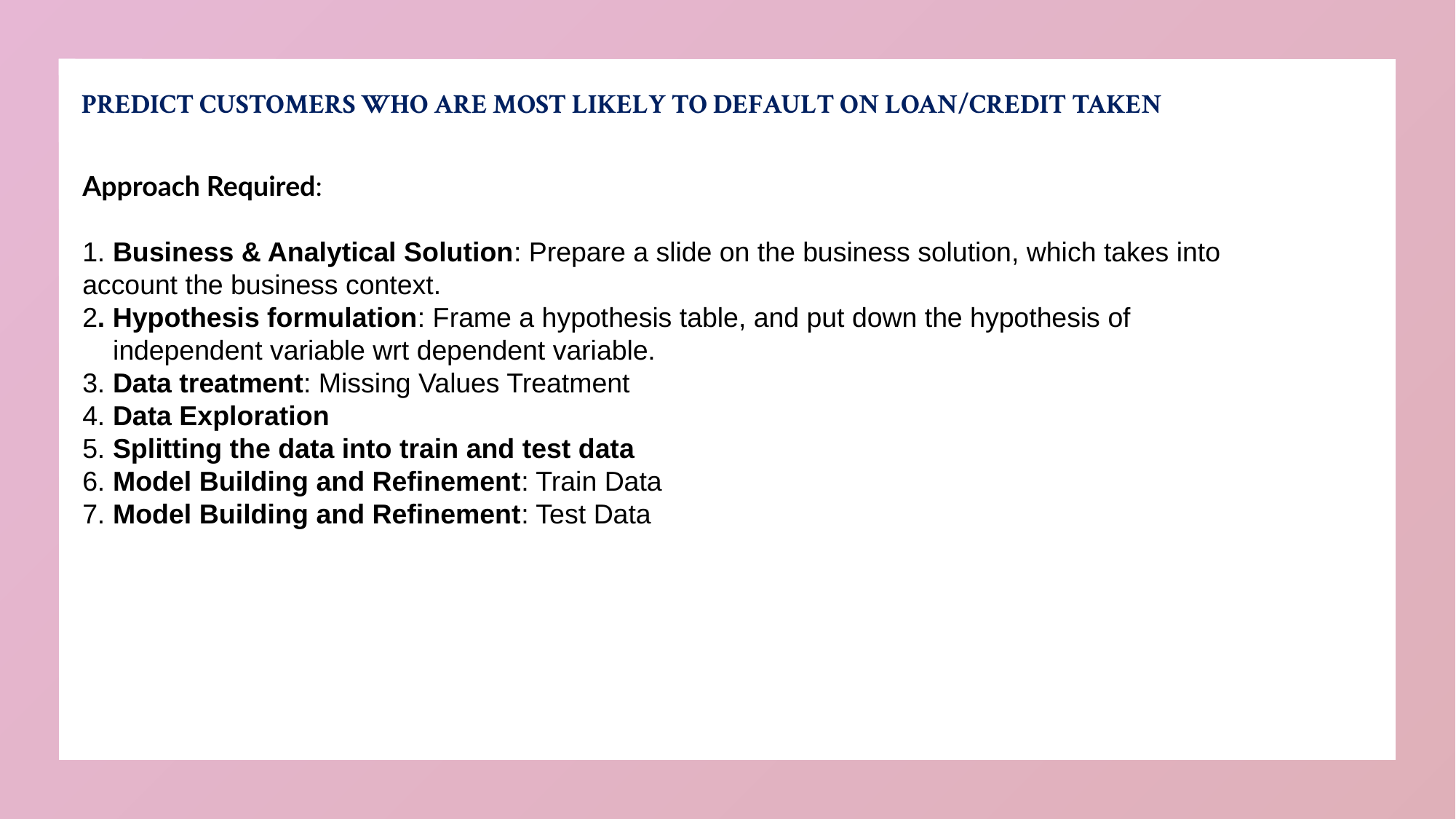

PREDICT CUSTOMERS WHO ARE MOST LIKELY TO DEFAULT ON LOAN/CREDIT TAKEN
Approach Required:

1. Business & Analytical Solution: Prepare a slide on the business solution, which takes into
account the business context.
2. Hypothesis formulation: Frame a hypothesis table, and put down the hypothesis of
    independent variable wrt dependent variable.
3. Data treatment: Missing Values Treatment
4. Data Exploration
5. Splitting the data into train and test data
6. Model Building and Refinement: Train Data
7. Model Building and Refinement: Test Data